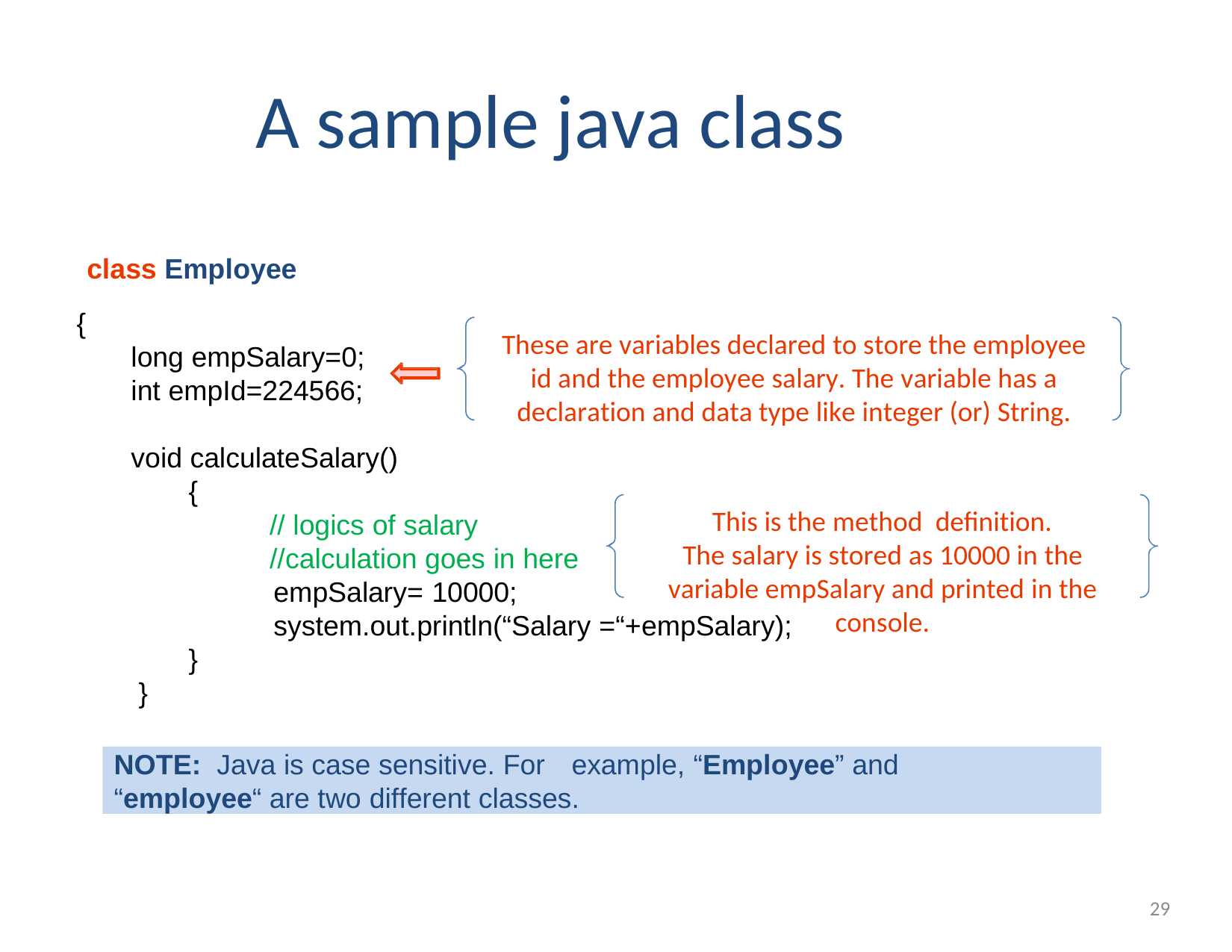

# A sample java class
class Employee
{

These are variables declared to store the employee id and the employee salary. The variable has a declaration and data type like integer (or) String.
long empSalary=0; int empId=224566;

void calculateSalary()
{
// logics of salary
//calculation goes in here empSalary= 10000;

This is the method  definition.
The salary is stored as 10000 in the variable empSalary and printed in the console.
system.out.println(“Salary =“+empSalary);
}
}
NOTE:  Java is case sensitive. For	example, “Employee” and “employee“ are two different classes.
29